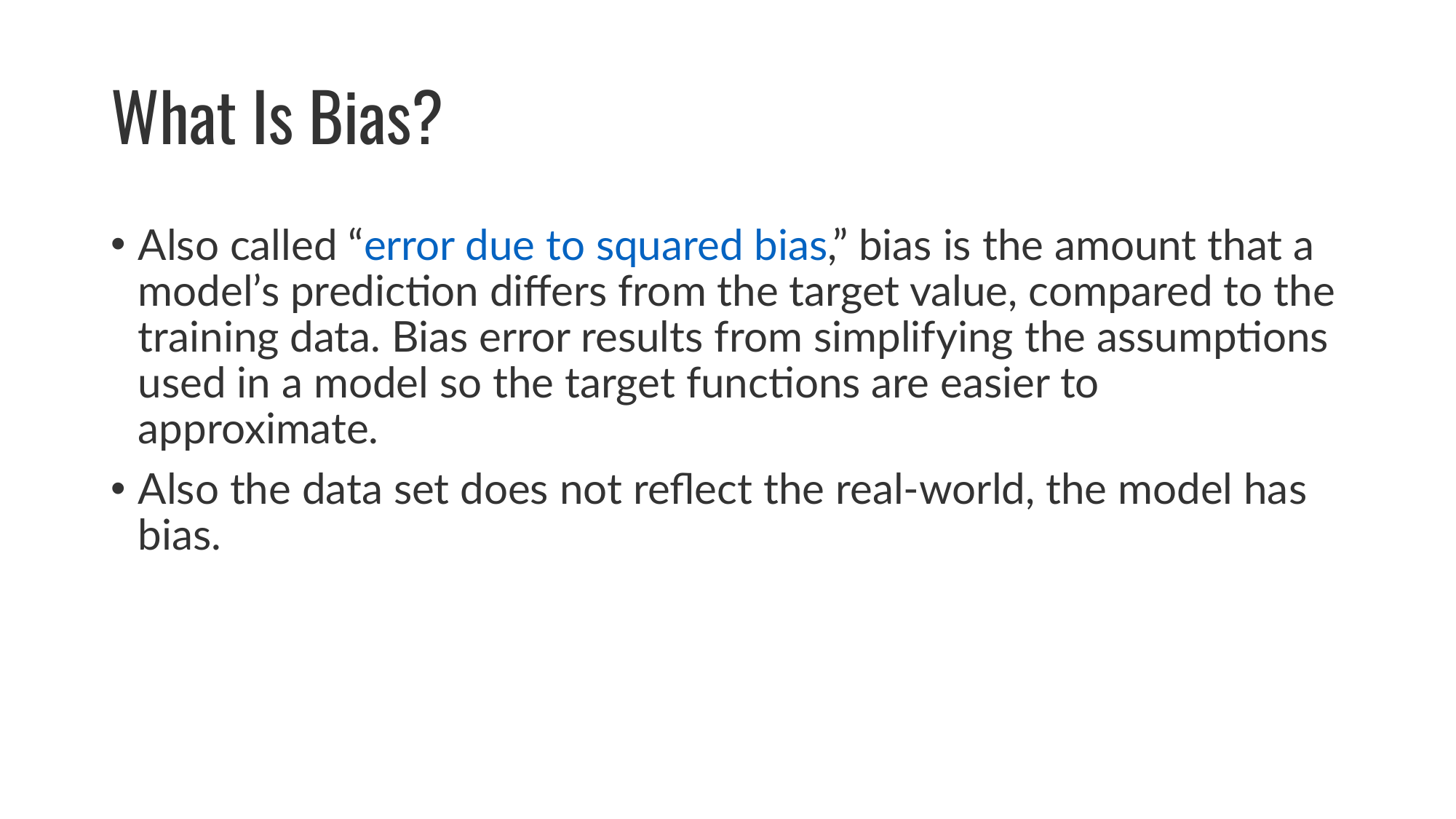

# What Is Bias?
Also called “error due to squared bias,” bias is the amount that a model’s prediction differs from the target value, compared to the training data. Bias error results from simplifying the assumptions used in a model so the target functions are easier to approximate.
Also the data set does not reflect the real-world, the model has bias.